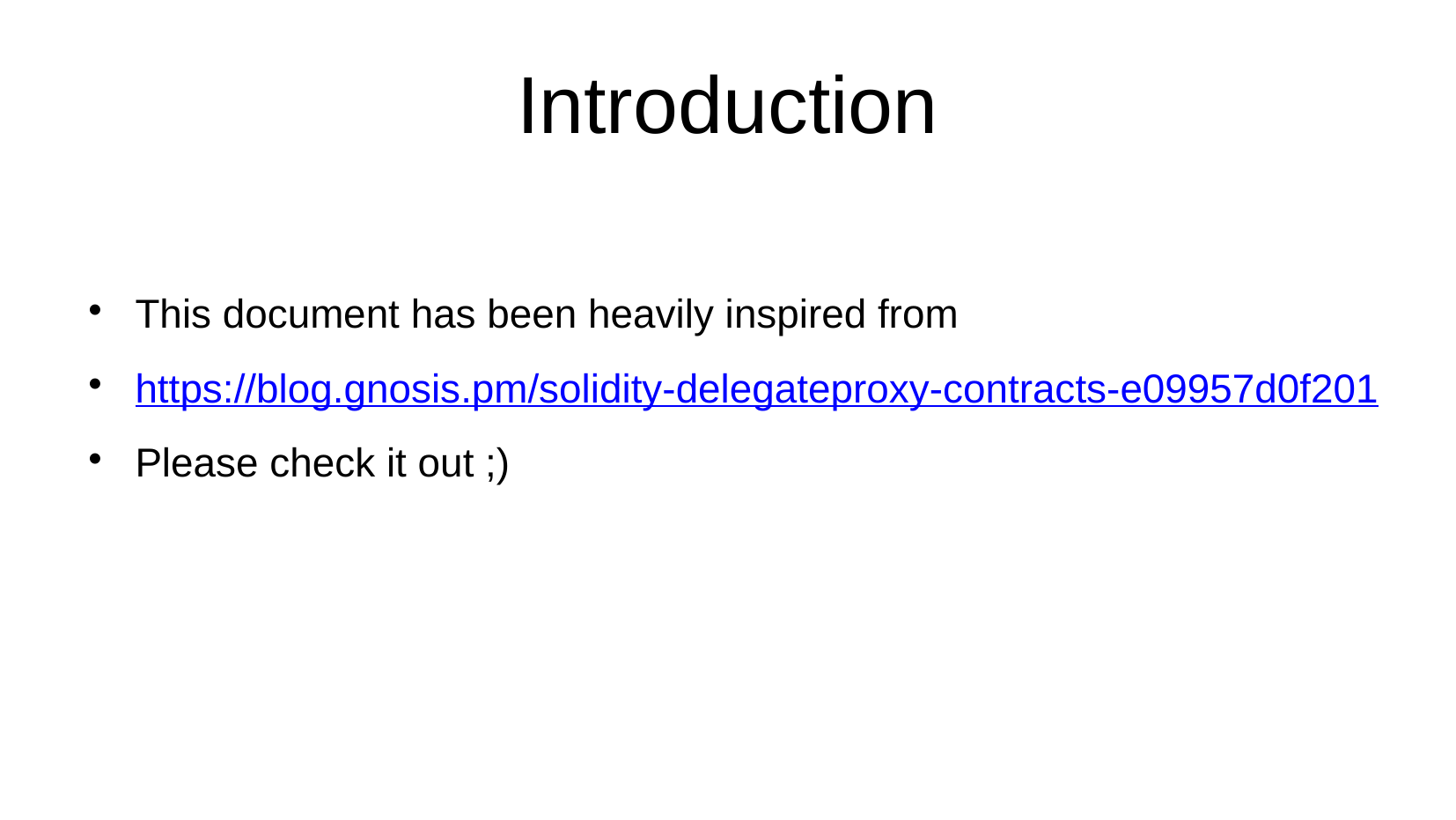

Introduction

This document has been heavily inspired from
https://blog.gnosis.pm/solidity-delegateproxy-contracts-e09957d0f201
Please check it out ;)